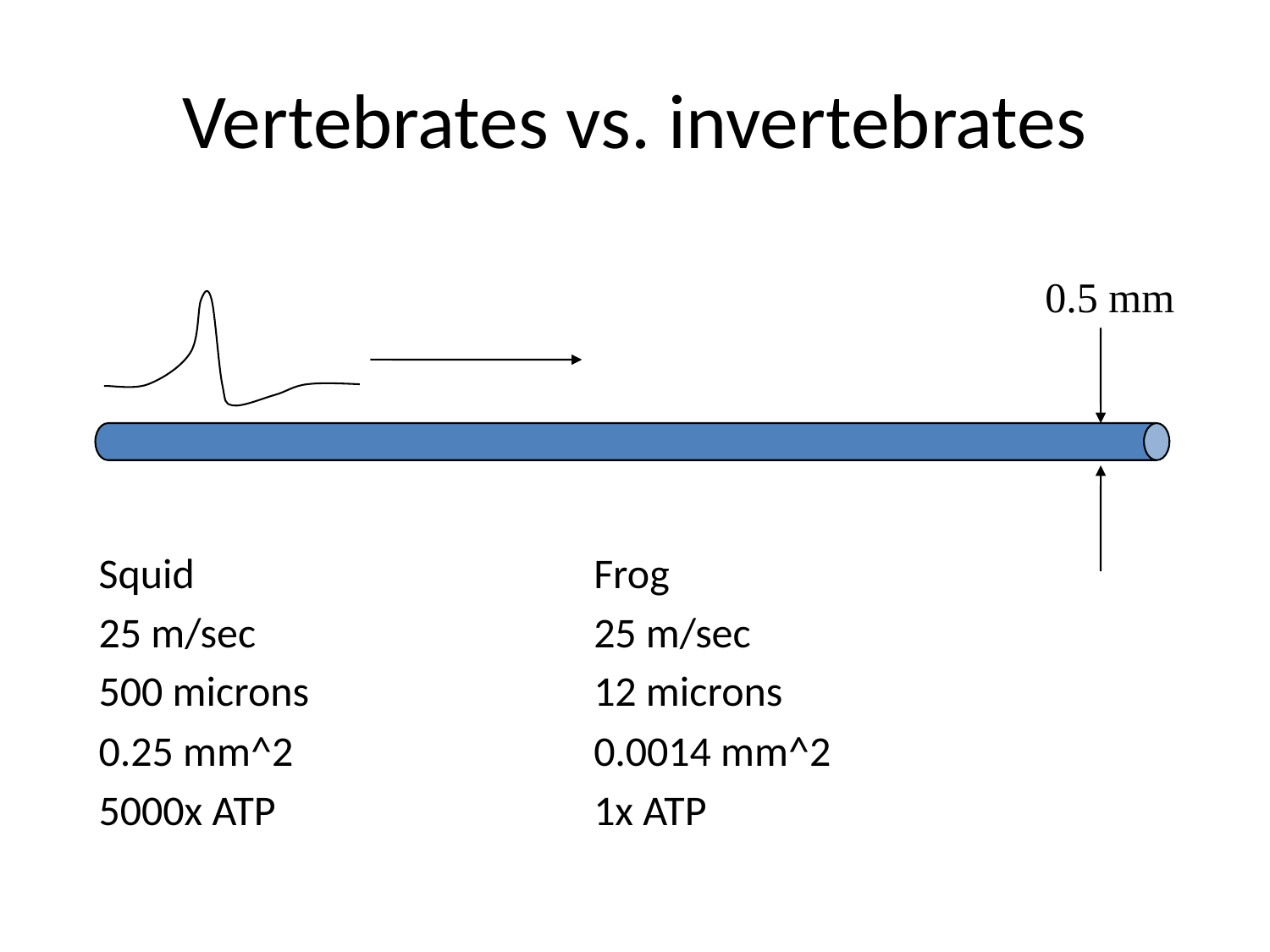

# Vertebrates vs. invertebrates
0.5 mm

Squid
25 m/sec
500 microns
0.25 mm^2
5000x ATP

Frog
25 m/sec
12 microns
0.0014 mm^2
1x ATP